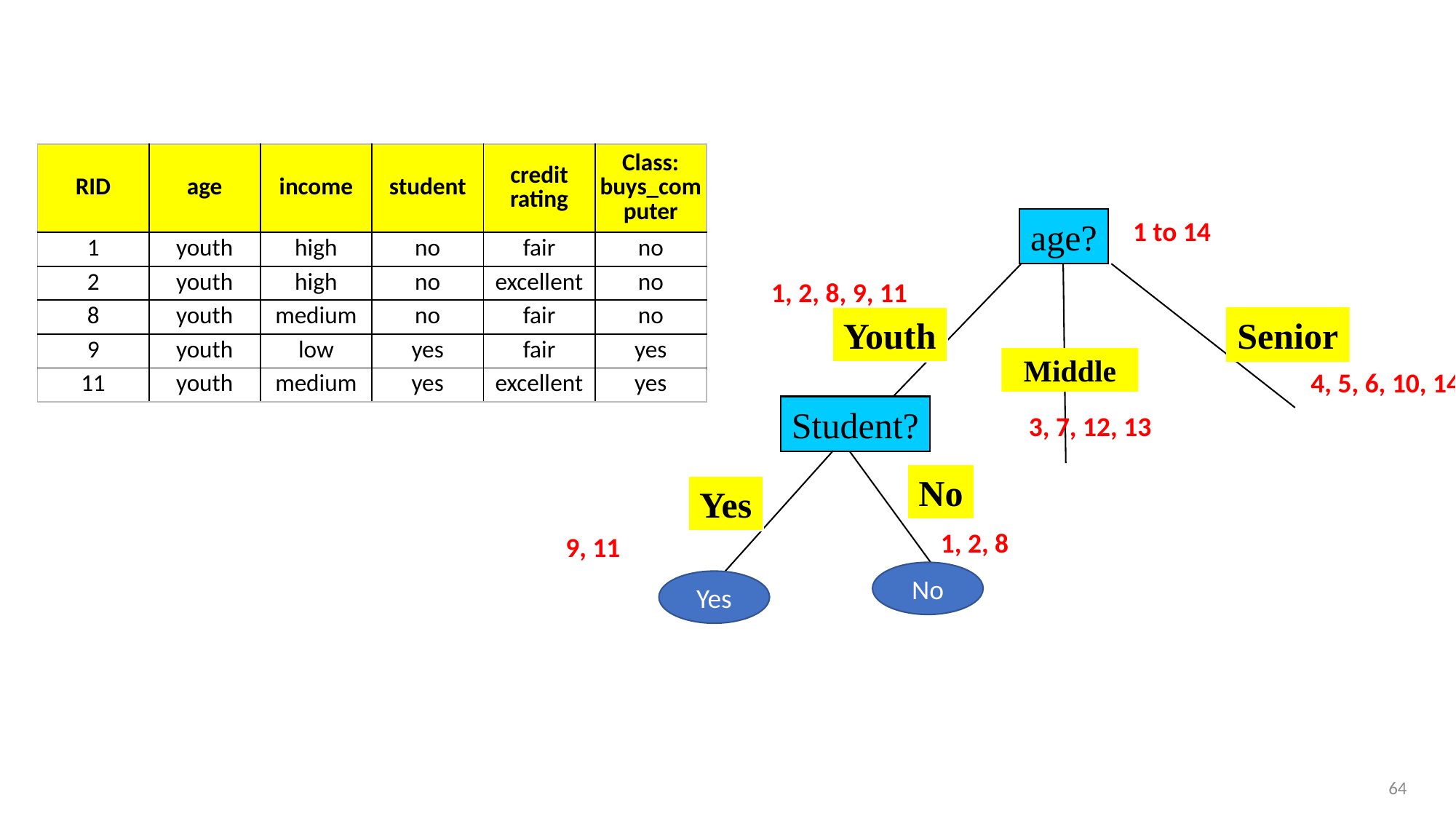

| RID | age | income | student | credit rating | Class: buys\_computer |
| --- | --- | --- | --- | --- | --- |
| 1 | youth | high | no | fair | no |
| 2 | youth | high | no | excellent | no |
| 8 | youth | medium | no | fair | no |
| 9 | youth | low | yes | fair | yes |
| 11 | youth | medium | yes | excellent | yes |
age?

Youth
Senior
Middle
1 to 14
1, 2, 8, 9, 11
4, 5, 6, 10, 14
Student?
3, 7, 12, 13

No
Yes
1, 2, 8
9, 11
No
Yes
64